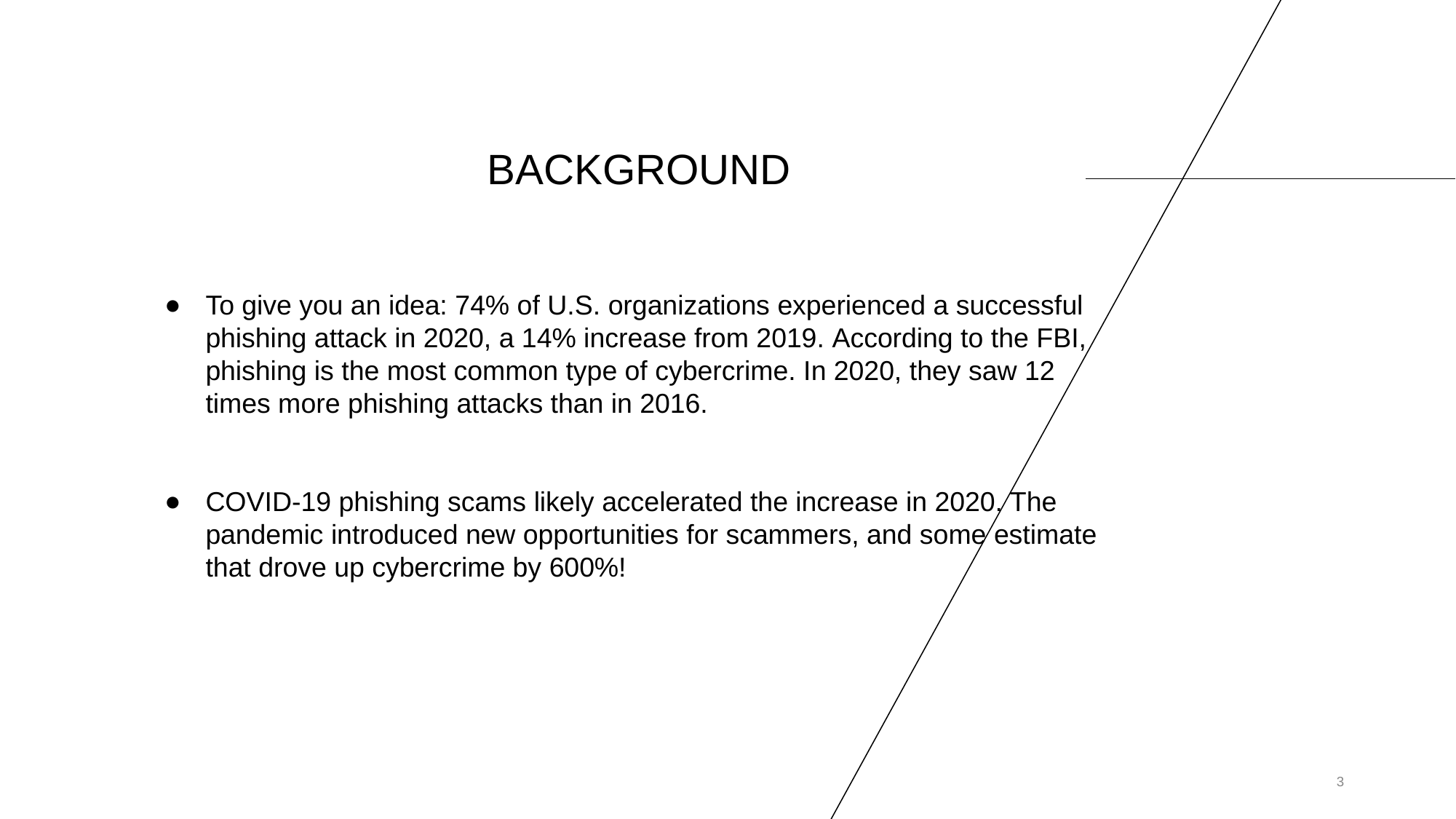

# BACKGROUND
To give you an idea: 74% of U.S. organizations experienced a successful phishing attack in 2020, a 14% increase from 2019. According to the FBI, phishing is the most common type of cybercrime. In 2020, they saw 12 times more phishing attacks than in 2016.

COVID-19 phishing scams likely accelerated the increase in 2020. The pandemic introduced new opportunities for scammers, and some estimate that drove up cybercrime by 600%!

3